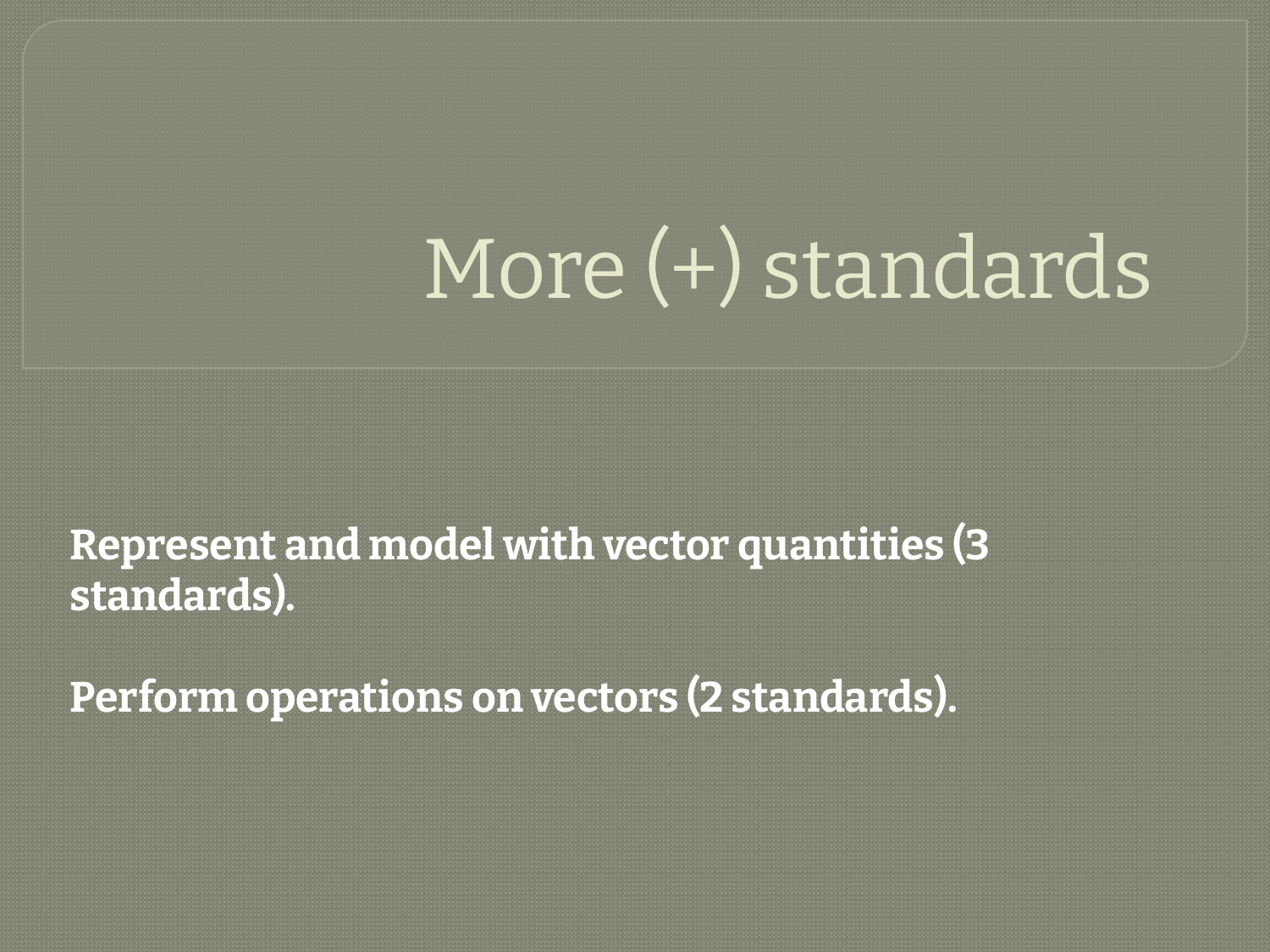

# More (+) standards
Represent and model with vector quantities (3 standards).

Perform operations on vectors (2 standards).